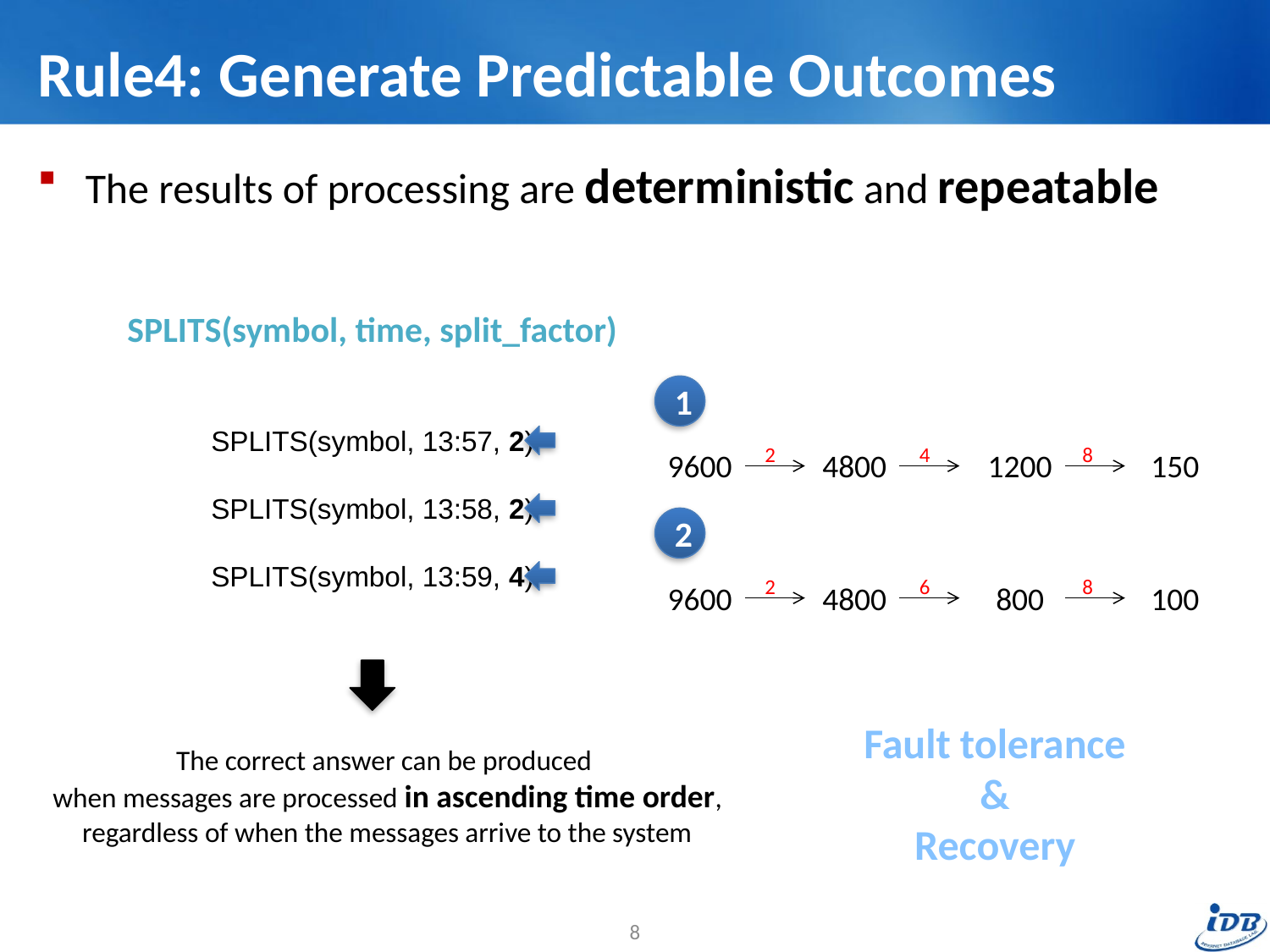

# Rule4: Generate Predictable Outcomes
The results of processing are deterministic and repeatable
SPLITS(symbol, time, split_factor)
1
SPLITS(symbol, 13:57, 2)

2
4
8
9600
4800
1200
150
SPLITS(symbol, 13:58, 2)

2
SPLITS(symbol, 13:59, 4)

2
6
8
9600
4800
800
100

Fault tolerance
&
Recovery
The correct answer can be produced
when messages are processed in ascending time order, regardless of when the messages arrive to the system
8